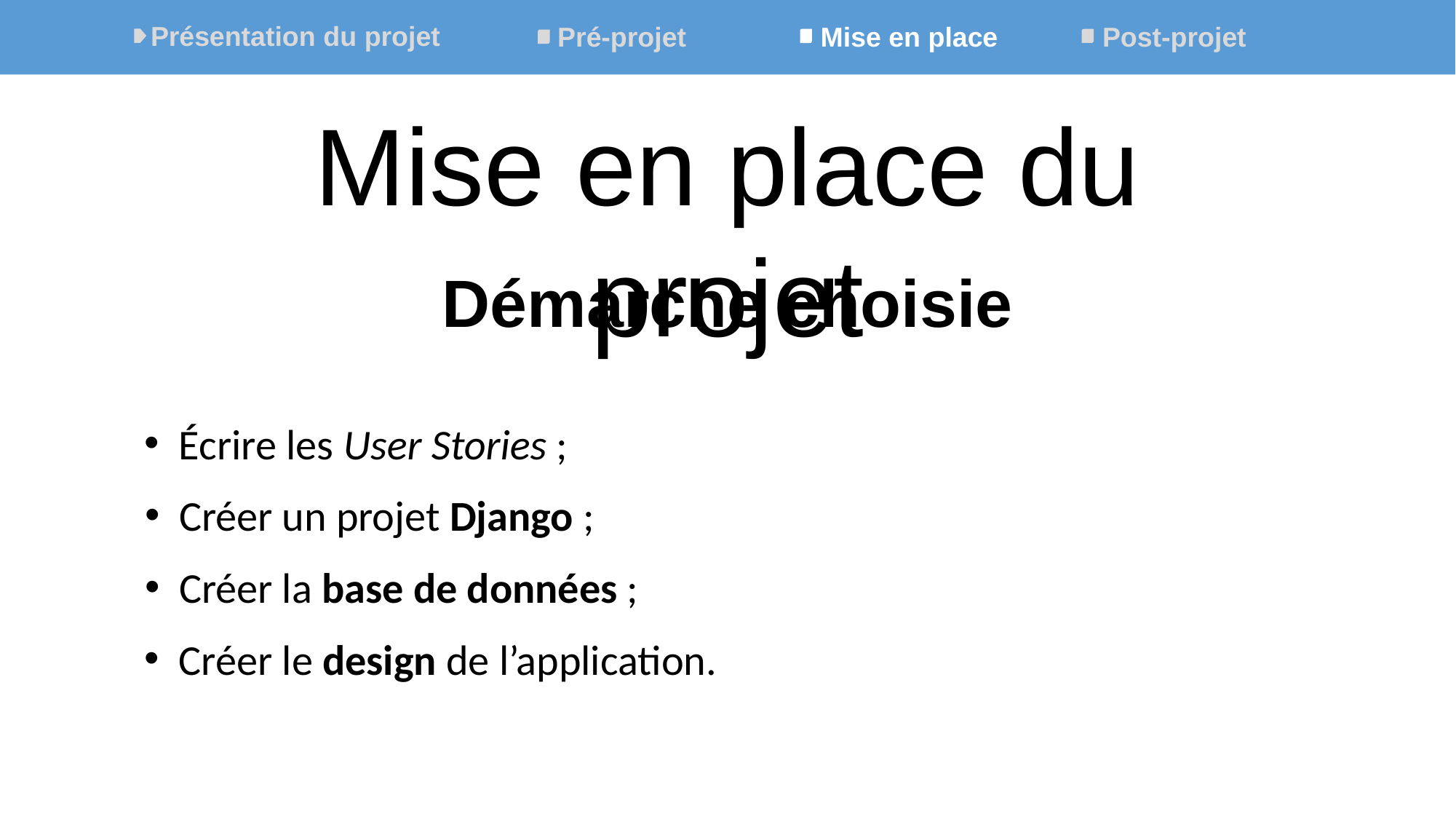

Présentation du projet
Mise en place
Post-projet
Pré-projet

Mise en place du projet
Démarche choisie
Écrire les User Stories ;
Créer un projet Django ;
Créer la base de données ;
Créer le design de l’application.